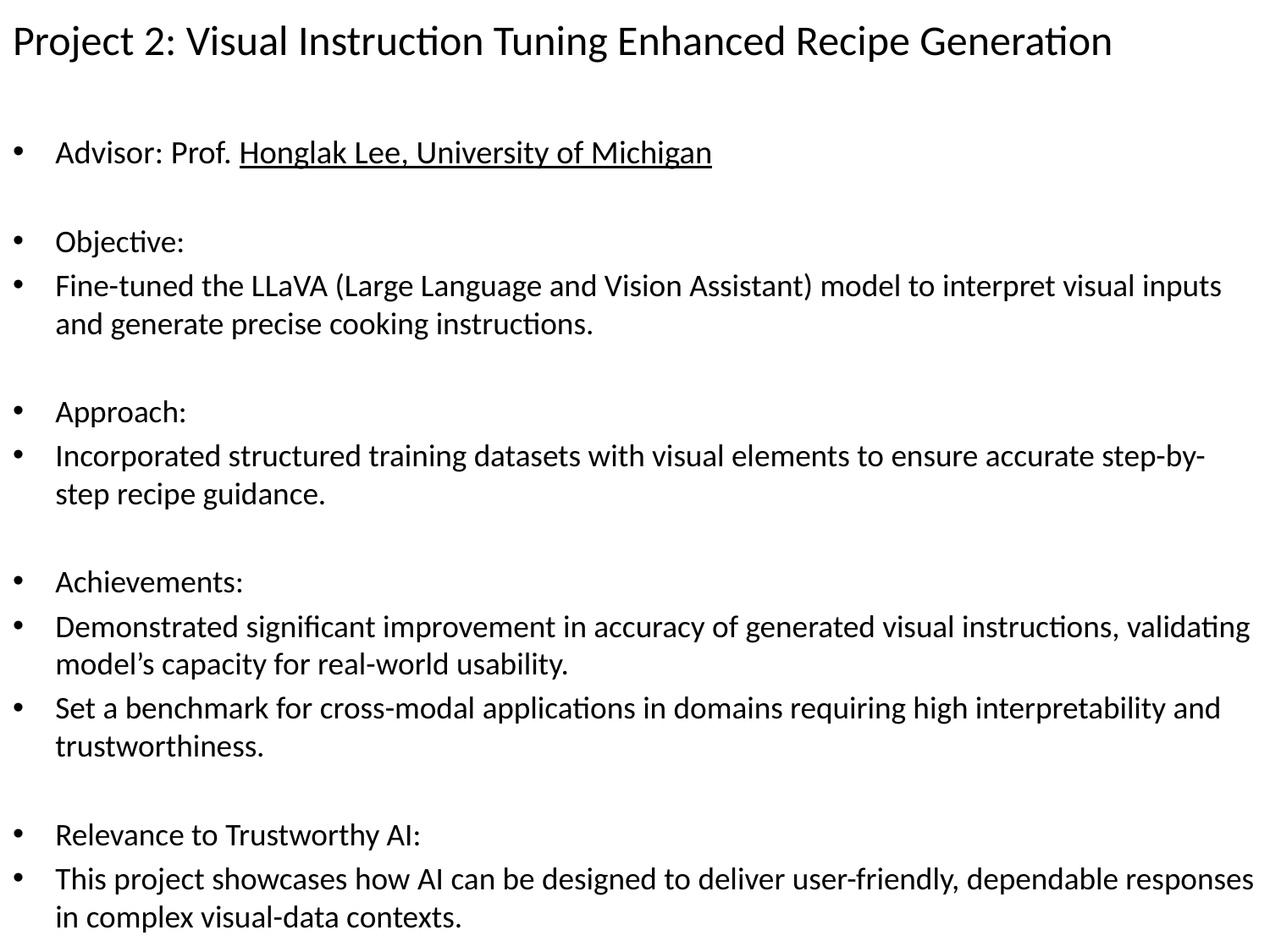

Project 2: Visual Instruction Tuning Enhanced Recipe Generation

Advisor: Prof. Honglak Lee, University of Michigan

Objective:
Fine-tuned the LLaVA (Large Language and Vision Assistant) model to interpret visual inputs and generate precise cooking instructions.

Approach:
Incorporated structured training datasets with visual elements to ensure accurate step-by-step recipe guidance.

Achievements:
Demonstrated significant improvement in accuracy of generated visual instructions, validating model’s capacity for real-world usability.
Set a benchmark for cross-modal applications in domains requiring high interpretability and trustworthiness.

Relevance to Trustworthy AI:
This project showcases how AI can be designed to deliver user-friendly, dependable responses in complex visual-data contexts.